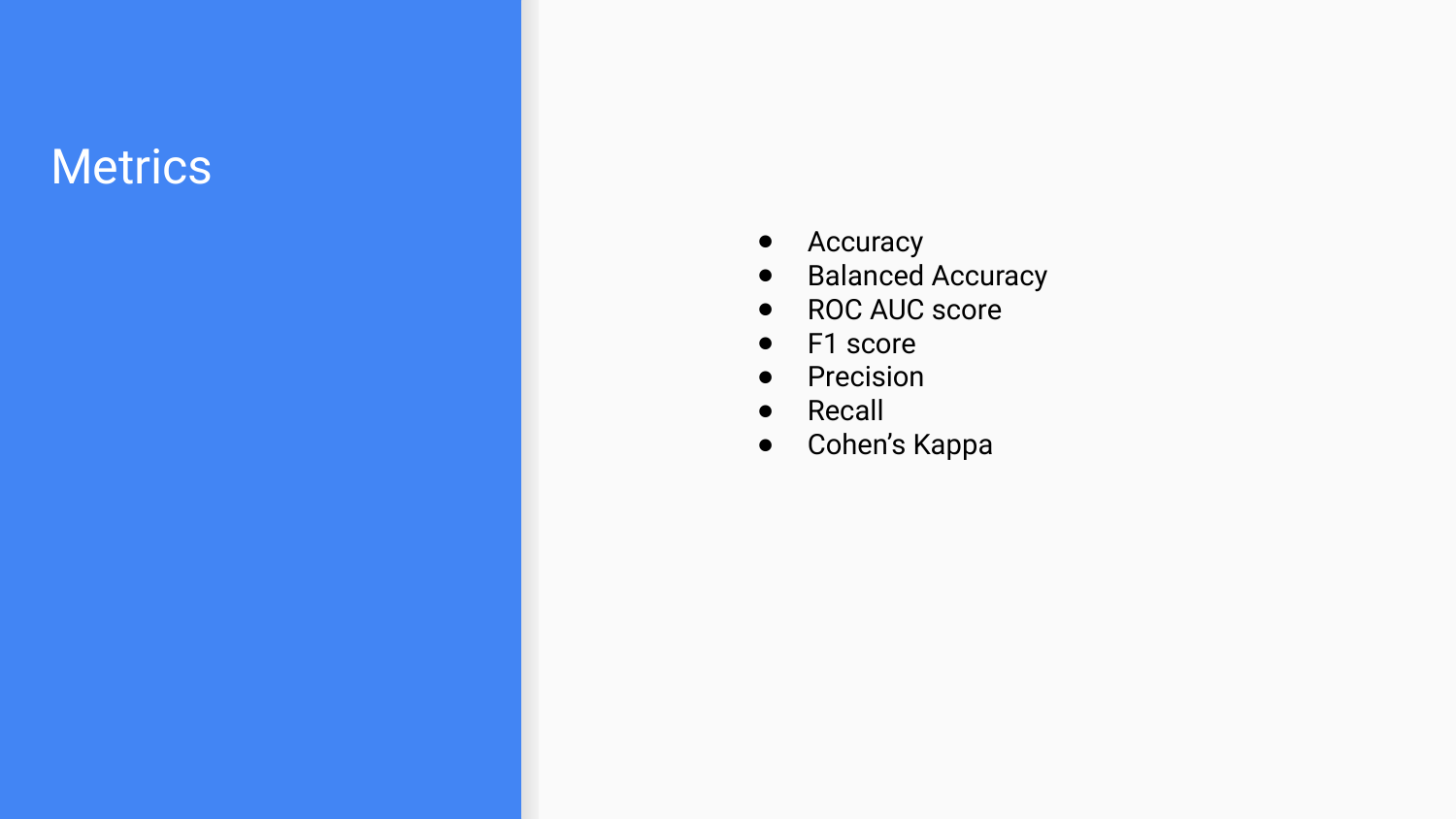

# Metrics
Accuracy
Balanced Accuracy
ROC AUC score
F1 score
Precision
Recall
Cohen’s Kappa